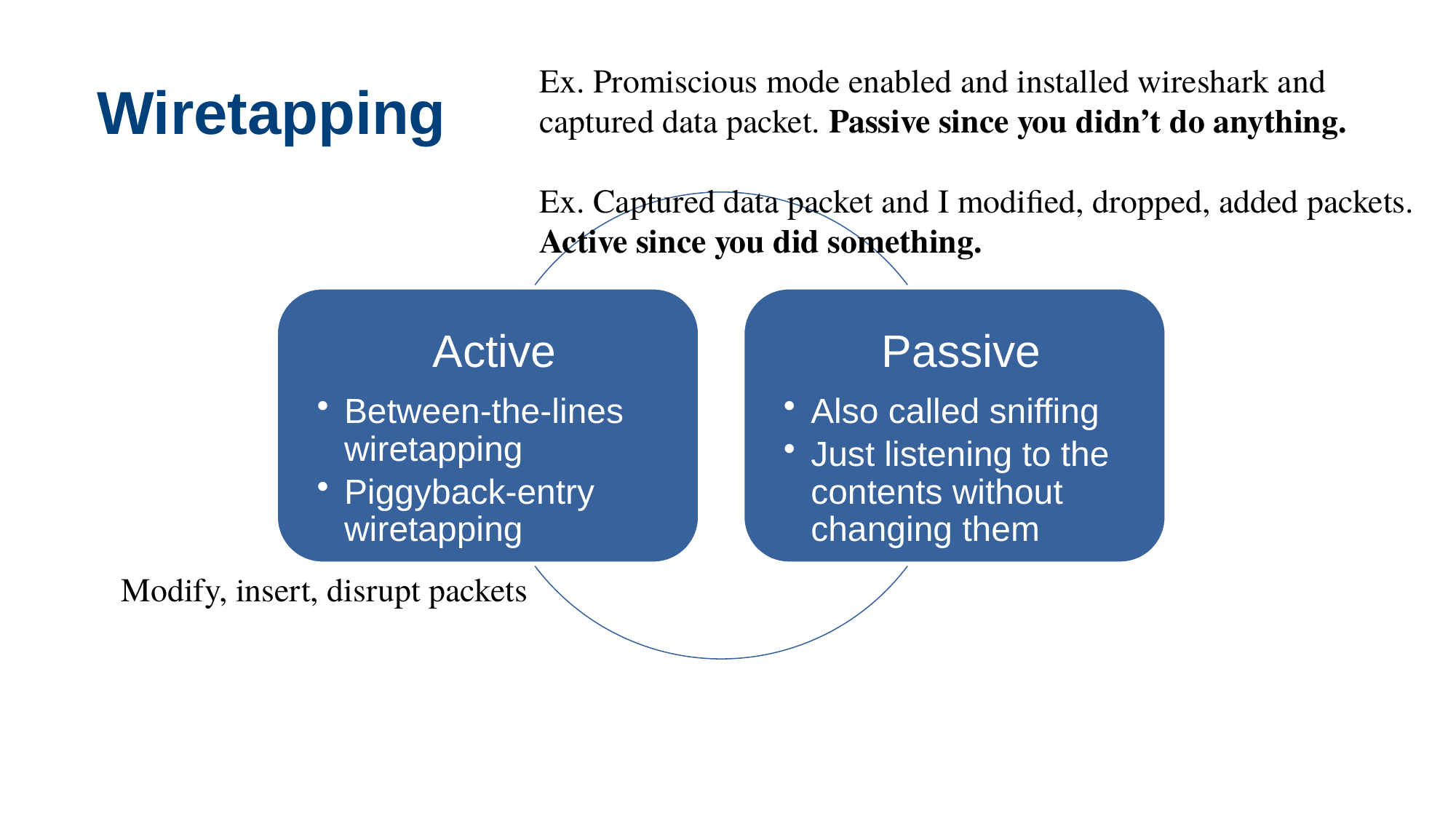

# Wiretapping
Ex. Promiscious mode enabled and installed wireshark and captured data packet. Passive since you didn’t do anything.

Ex. Captured data packet and I modified, dropped, added packets. Active since you did something.
Active
Between-the-lines wiretapping
Piggyback-entry wiretapping
Passive
Also called sniffing
Just listening to the contents without changing them
Modify, insert, disrupt packets